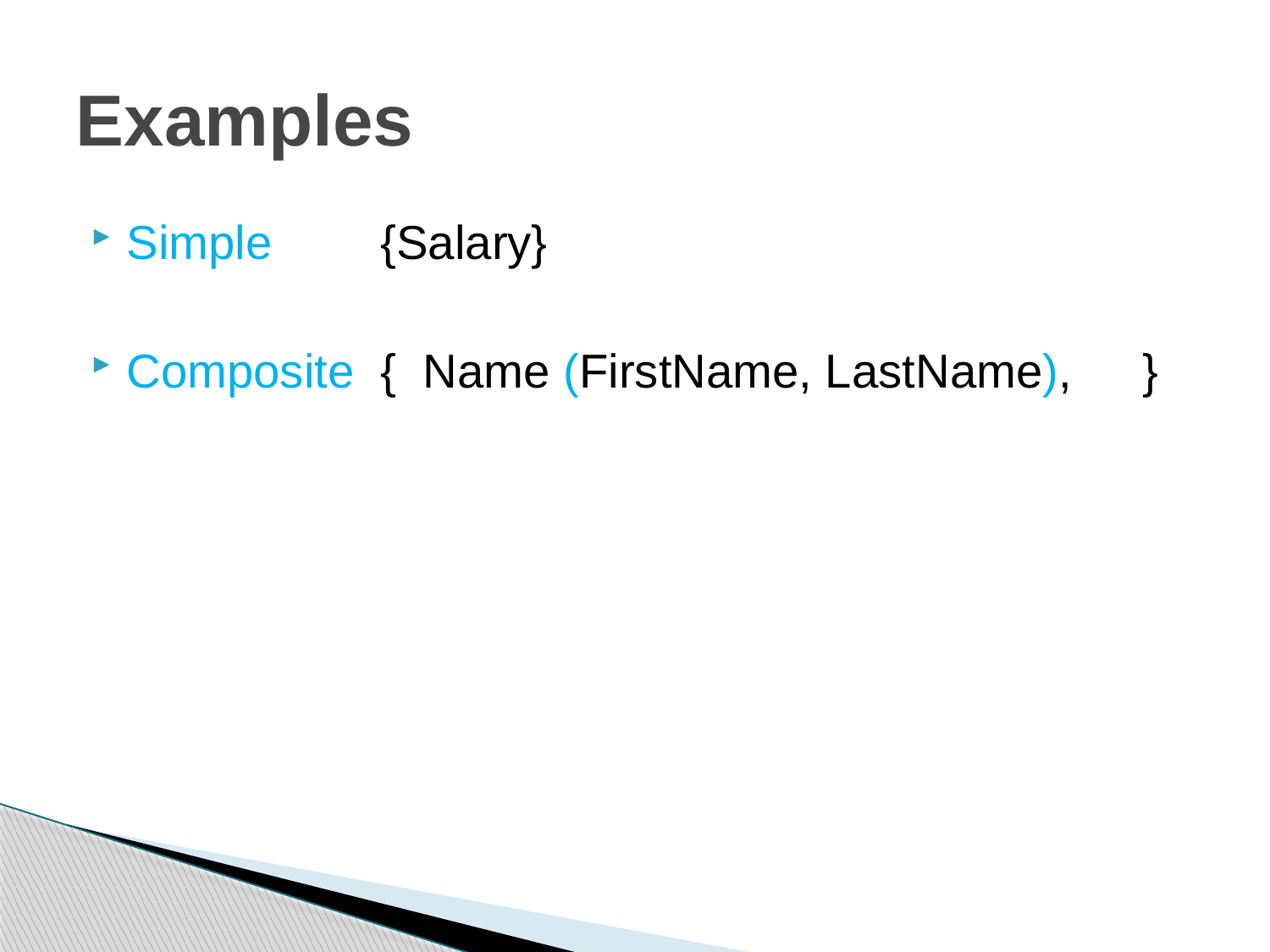

# Examples
Simple	{Salary}

Composite	{  Name (FirstName, LastName),  	}